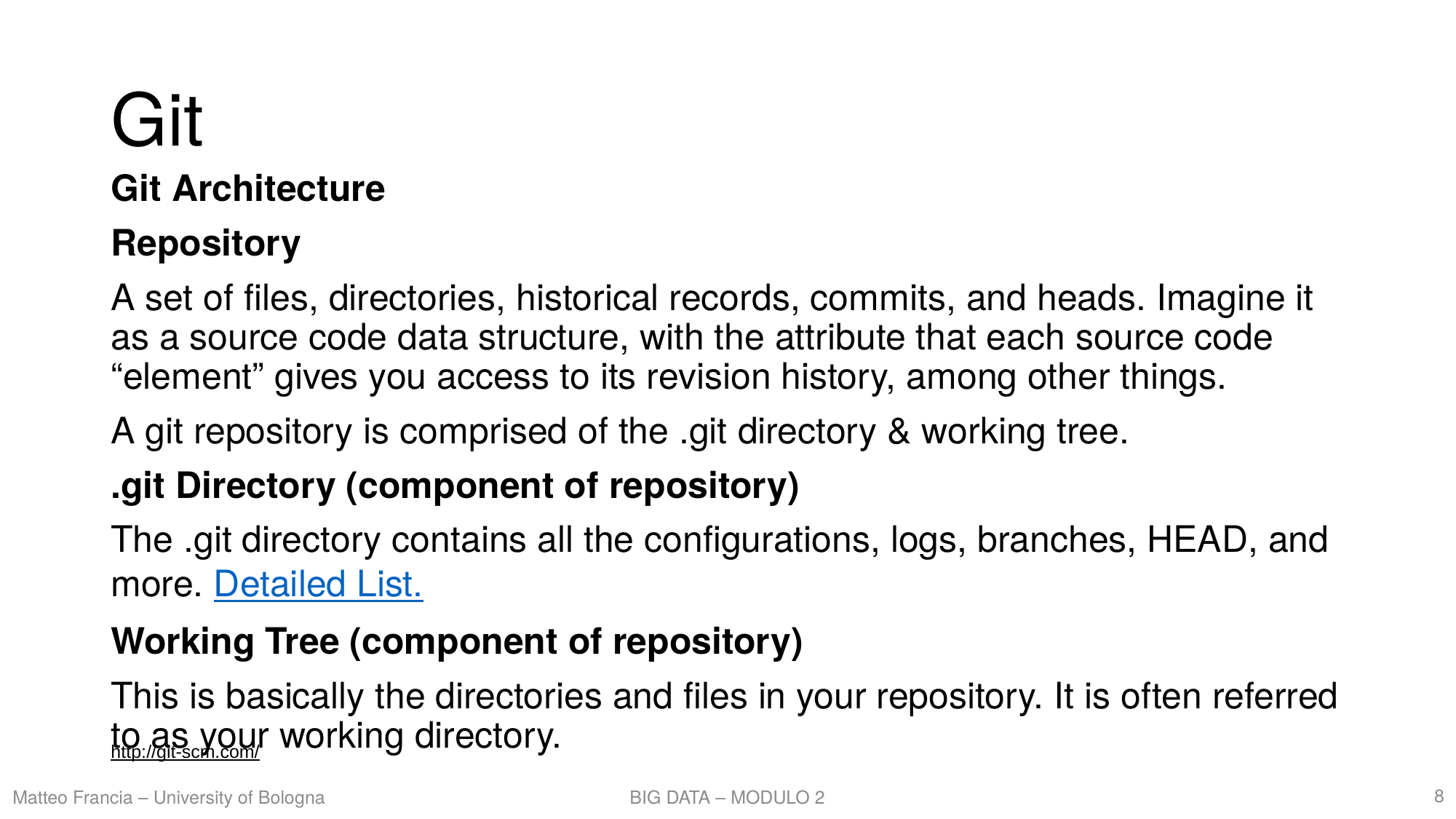

# Git
Git Architecture
Repository
A set of files, directories, historical records, commits, and heads. Imagine it as a source code data structure, with the attribute that each source code “element” gives you access to its revision history, among other things.
A git repository is comprised of the .git directory & working tree.
.git Directory (component of repository)
The .git directory contains all the configurations, logs, branches, HEAD, and more. Detailed List.
Working Tree (component of repository)
This is basically the directories and files in your repository. It is often referred to as your working directory.
http://git-scm.com/
8
Matteo Francia – University of Bologna